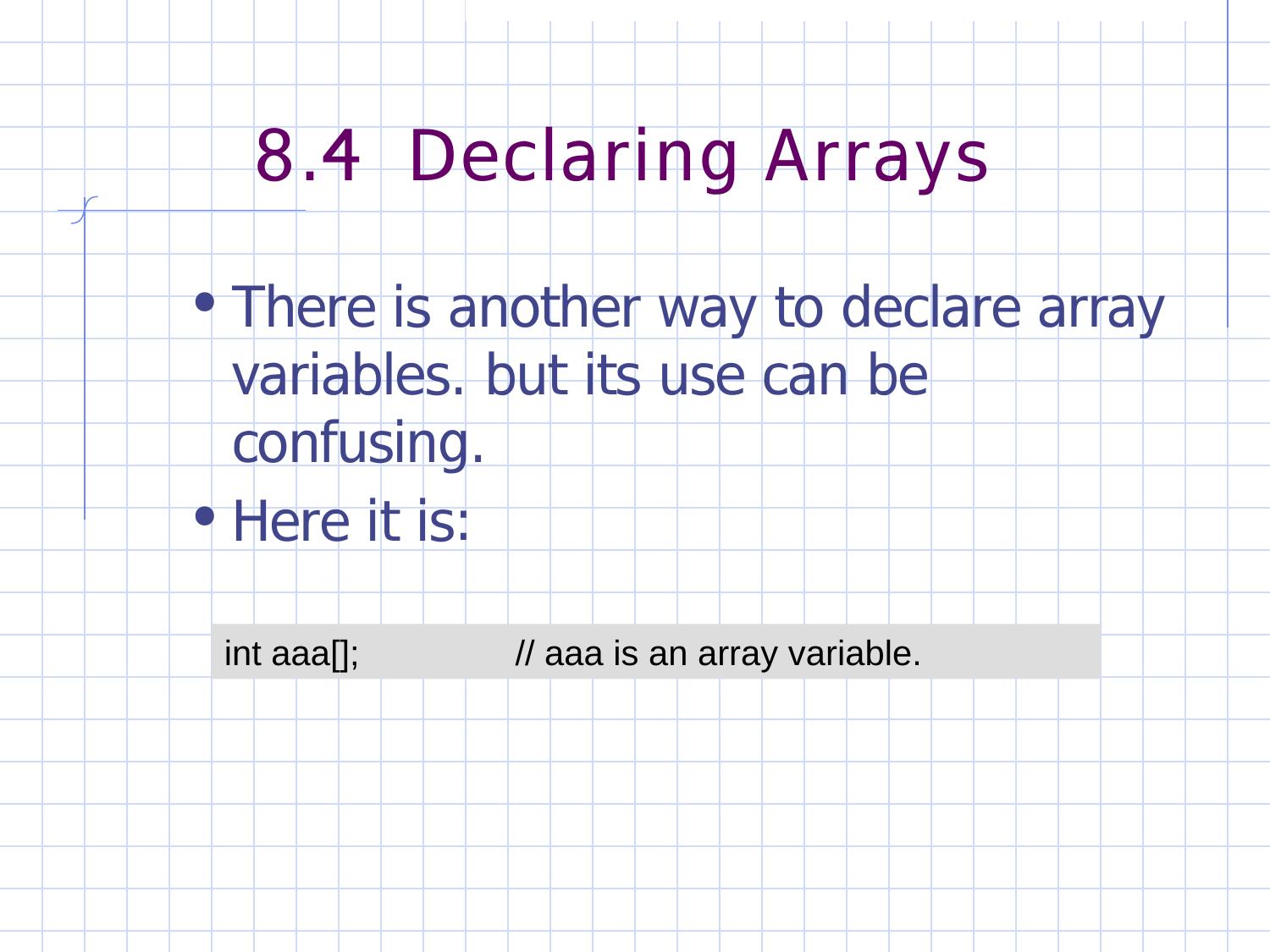

# 8.4  Declaring Arrays
There is another way to declare array variables. but its use can be confusing.
Here it is:

int aaa[];                // aaa is an array variable.